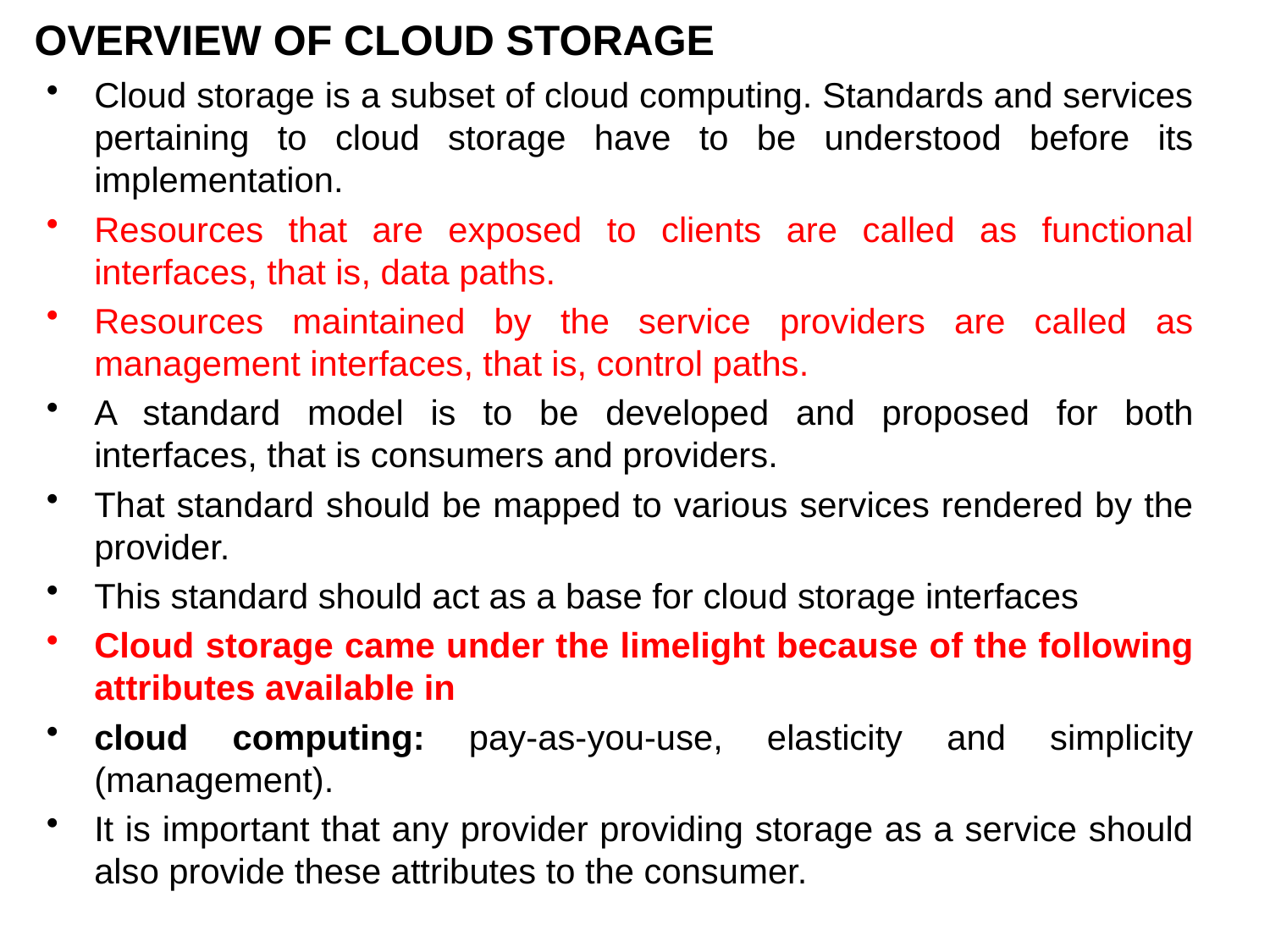

# OVERVIEW OF CLOUD STORAGE
Cloud storage is a subset of cloud computing. Standards and services pertaining to cloud storage have to be understood before its implementation.
Resources that are exposed to clients are called as functional interfaces, that is, data paths.
Resources maintained by the service providers are called as management interfaces, that is, control paths.
A standard model is to be developed and proposed for both interfaces, that is consumers and providers.
That standard should be mapped to various services rendered by the provider.
This standard should act as a base for cloud storage interfaces
Cloud storage came under the limelight because of the following attributes available in
cloud computing: pay-as-you-use, elasticity and simplicity (management).
It is important that any provider providing storage as a service should also provide these attributes to the consumer.